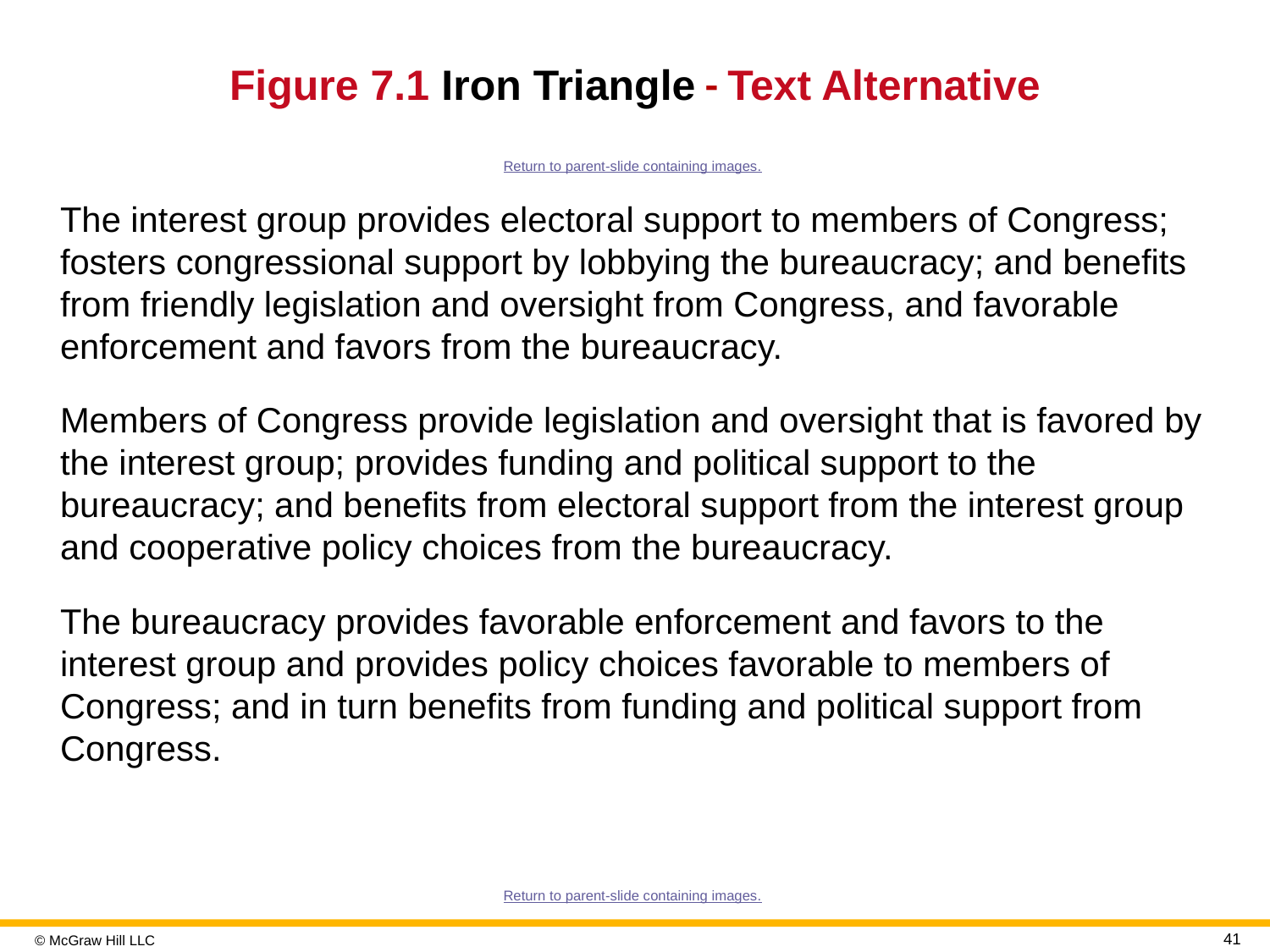

# Figure 7.1 Iron Triangle - Text Alternative
Return to parent-slide containing images.
The interest group provides electoral support to members of Congress; fosters congressional support by lobbying the bureaucracy; and benefits from friendly legislation and oversight from Congress, and favorable enforcement and favors from the bureaucracy.
Members of Congress provide legislation and oversight that is favored by the interest group; provides funding and political support to the bureaucracy; and benefits from electoral support from the interest group and cooperative policy choices from the bureaucracy.
The bureaucracy provides favorable enforcement and favors to the interest group and provides policy choices favorable to members of Congress; and in turn benefits from funding and political support from Congress.
Return to parent-slide containing images.
41